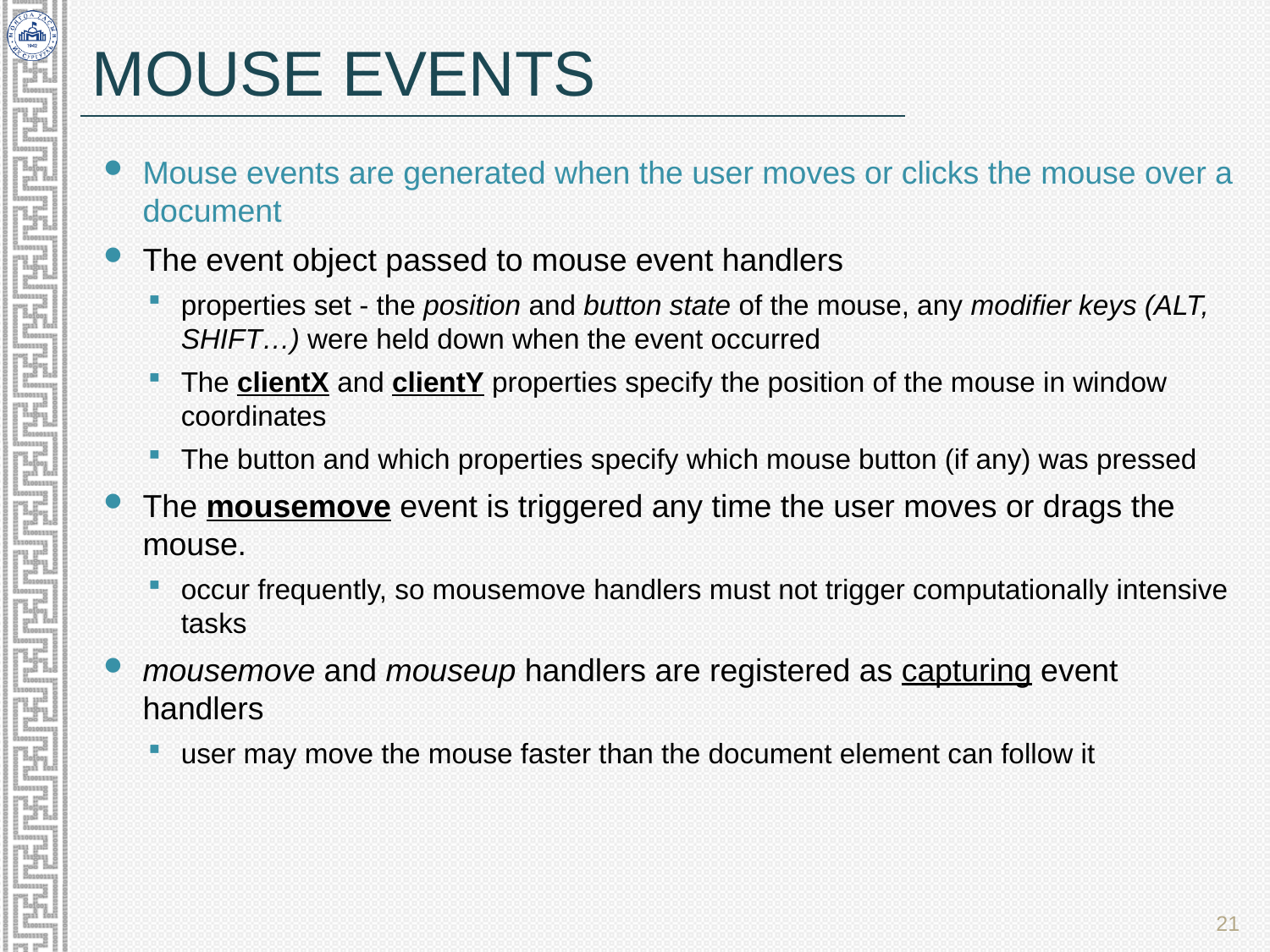

# Mouse events
Mouse events are generated when the user moves or clicks the mouse over a document
The event object passed to mouse event handlers
properties set - the position and button state of the mouse, any modifier keys (ALT, SHIFT…) were held down when the event occurred
The clientX and clientY properties specify the position of the mouse in window coordinates
The button and which properties specify which mouse button (if any) was pressed
The mousemove event is triggered any time the user moves or drags the mouse.
occur frequently, so mousemove handlers must not trigger computationally intensive tasks
mousemove and mouseup handlers are registered as capturing event handlers
user may move the mouse faster than the document element can follow it
21